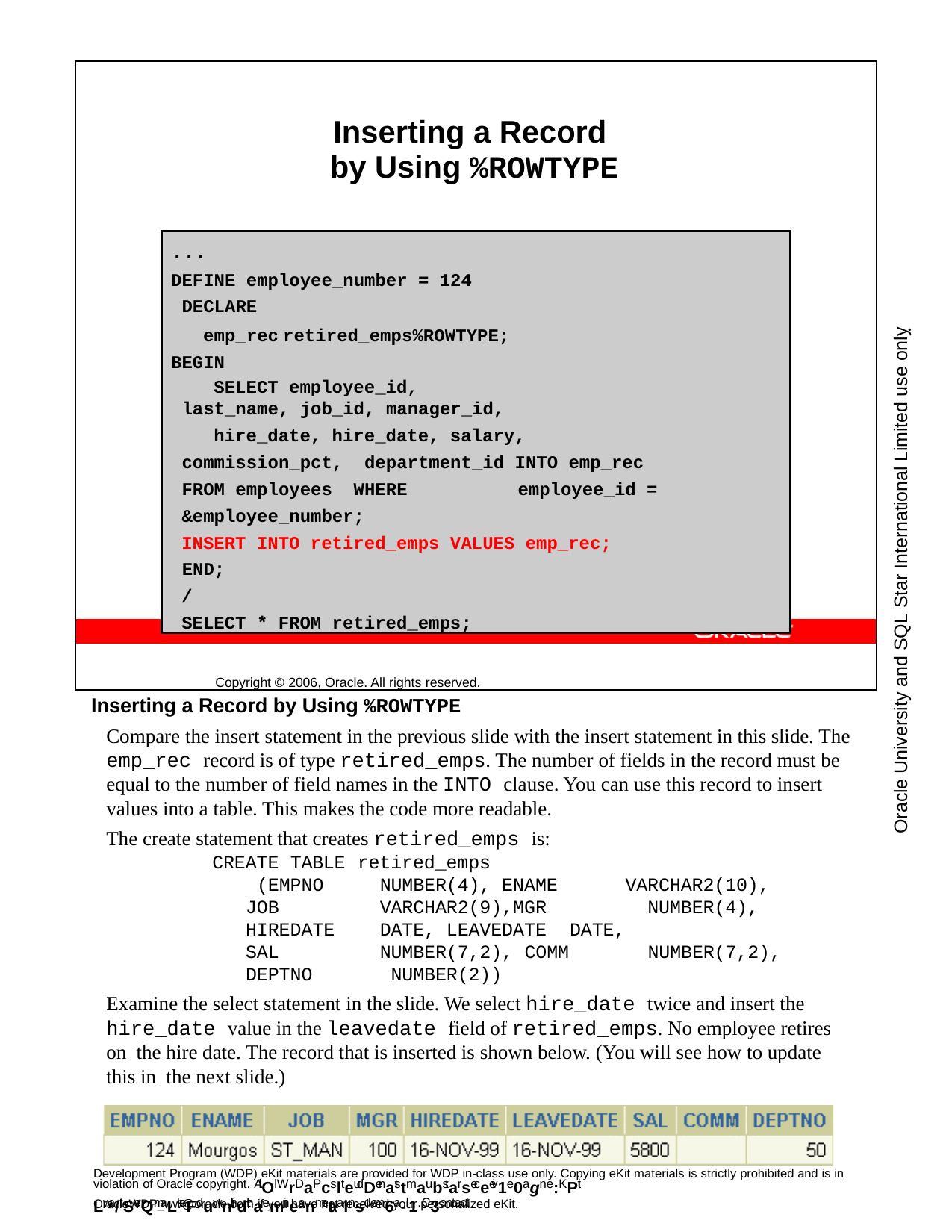

Inserting a Record  by Using %ROWTYPE

Copyright © 2006, Oracle. All rights reserved.
...
DEFINE employee_number = 124  DECLARE
emp_rec	retired_emps%ROWTYPE;  BEGIN
SELECT employee_id, last_name, job_id, manager_id,
hire_date, hire_date, salary, commission_pct,  department_id INTO emp_rec FROM employees  WHERE	employee_id = &employee_number;
INSERT INTO retired_emps VALUES emp_rec;  END;
/
SELECT * FROM retired_emps;
Oracle University and SQL Star International Limited use onlyฺ

Inserting a Record by Using %ROWTYPE
Compare the insert statement in the previous slide with the insert statement in this slide. The  emp_rec record is of type retired_emps. The number of fields in the record must be  equal to the number of field names in the INTO clause. You can use this record to insert  values into a table. This makes the code more readable.
The create statement that creates retired_emps is:
CREATE TABLE  (EMPNO  JOB  HIREDATE  SAL  DEPTNO
retired_emps  NUMBER(4), ENAME  VARCHAR2(9),MGR  DATE, LEAVEDATE  NUMBER(7,2), COMM  NUMBER(2))
VARCHAR2(10),  NUMBER(4),
DATE,
NUMBER(7,2),
Examine the select statement in the slide. We select hire_date twice and insert the  hire_date value in the leavedate field of retired_emps. No employee retires on  the hire date. The record that is inserted is shown below. (You will see how to update this in  the next slide.)

Development Program (WDP) eKit materials are provided for WDP in-class use only. Copying eKit materials is strictly prohibited and is in
violation of Oracle copyright. AlOl WrDaPcslteudDenatstmaubstarseceeiv1e0agn e:KPit Lwa/tSerQmaLrkeFduwnithdthaemir neanmetaalnsd em6a-il1. C3ontact
OracleWDP_ww@oracle.com if you have not received your personalized eKit.